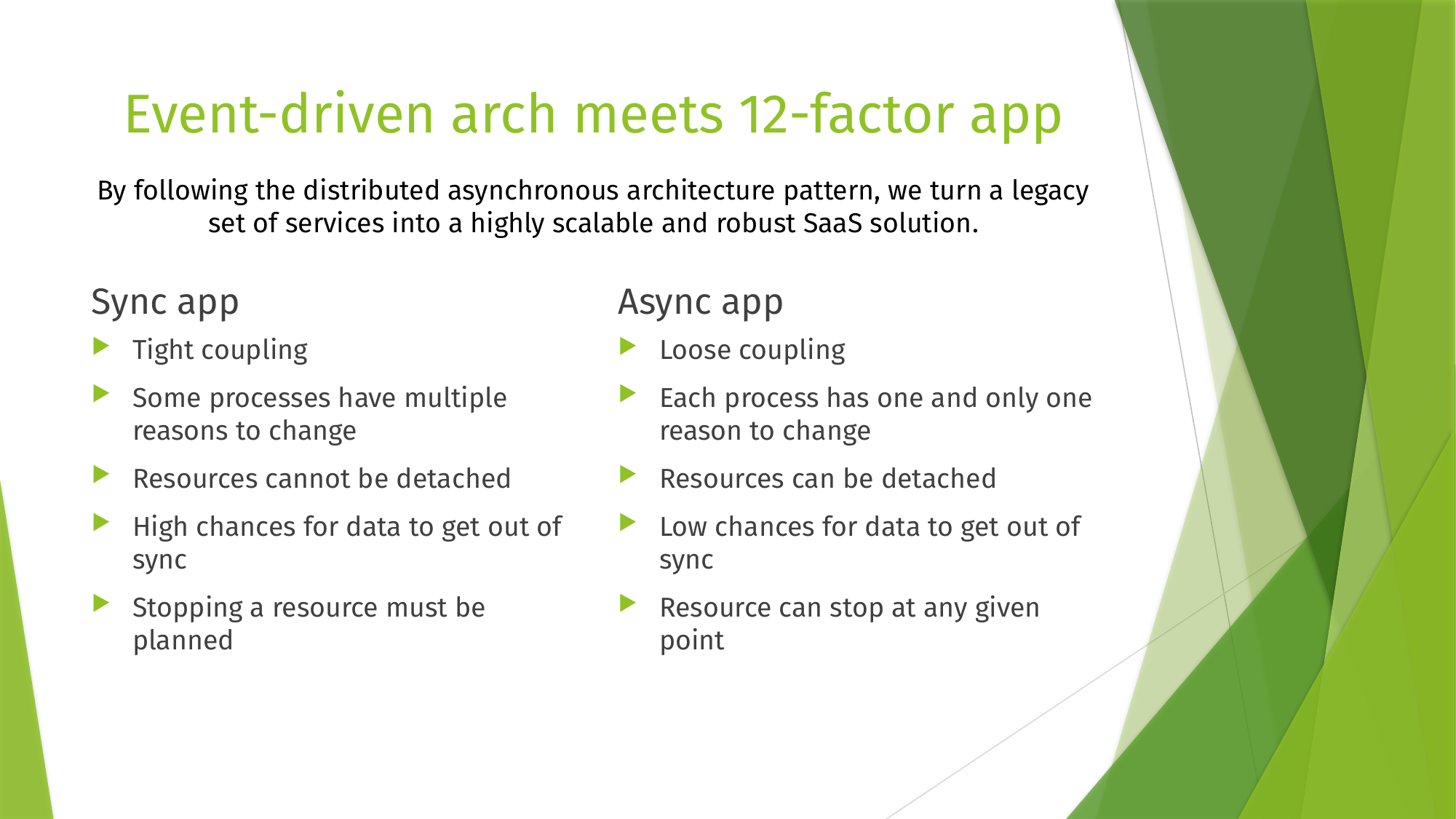

# Event-driven arch meets 12-factor app
By following the distributed asynchronous architecture pattern, we turn a legacy set of services into a highly scalable and robust SaaS solution.
Sync app
Async app
Tight coupling
Some processes have multiple reasons to change
Resources cannot be detached
High chances for data to get out of sync
Stopping a resource must be planned
Loose coupling
Each process has one and only one reason to change
Resources can be detached
Low chances for data to get out of sync
Resource can stop at any given point